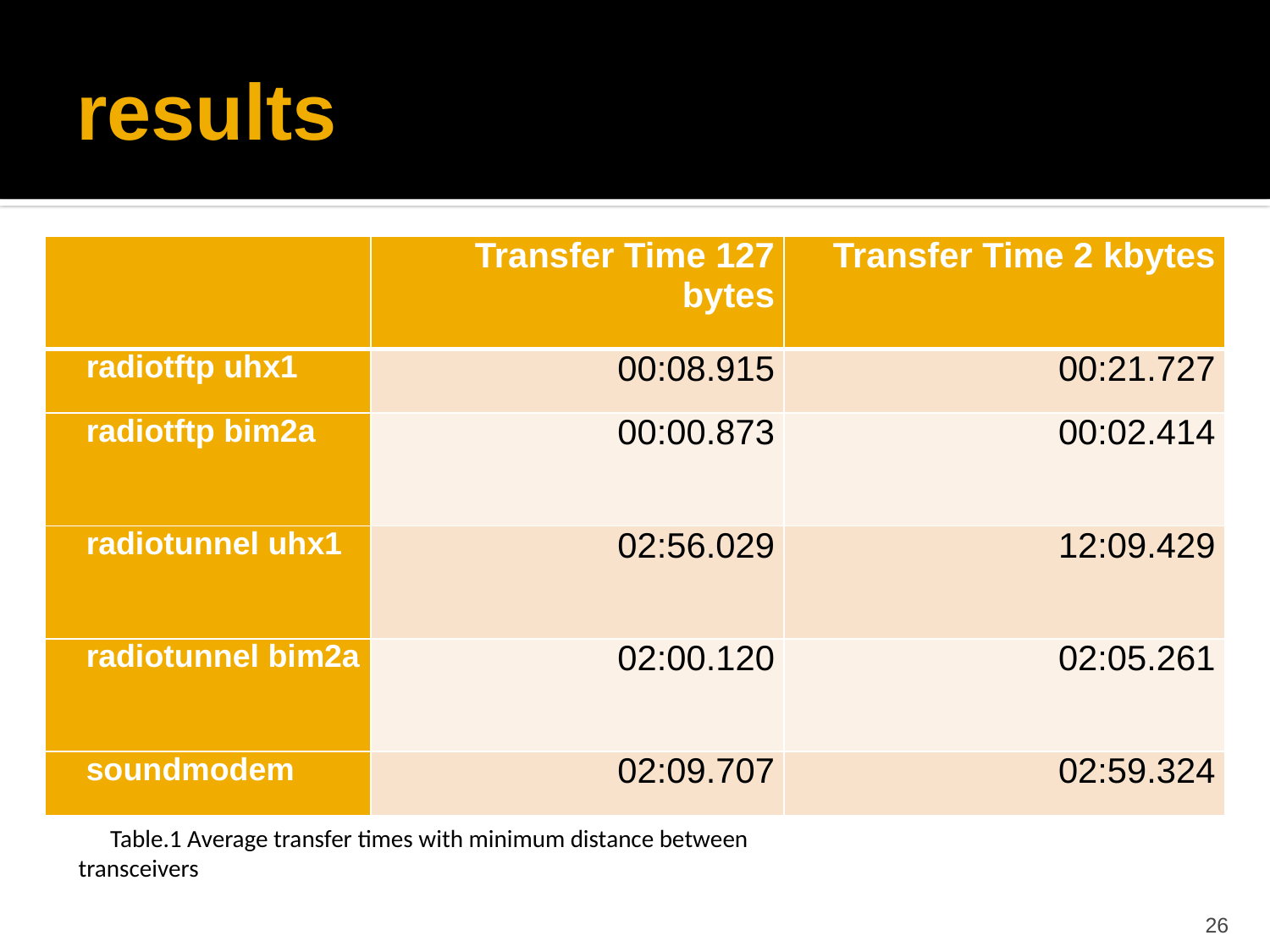

# results
|  | Transfer Time 127 bytes | Transfer Time 2 kbytes |
| --- | --- | --- |
| radiotftp uhx1 | 00:08.915 | 00:21.727 |
| radiotftp bim2a | 00:00.873 | 00:02.414 |
| radiotunnel uhx1 | 02:56.029 | 12:09.429 |
| radiotunnel bim2a | 02:00.120 | 02:05.261 |
| soundmodem | 02:09.707 | 02:59.324 |
Table.1 Average transfer times with minimum distance between transceivers
26